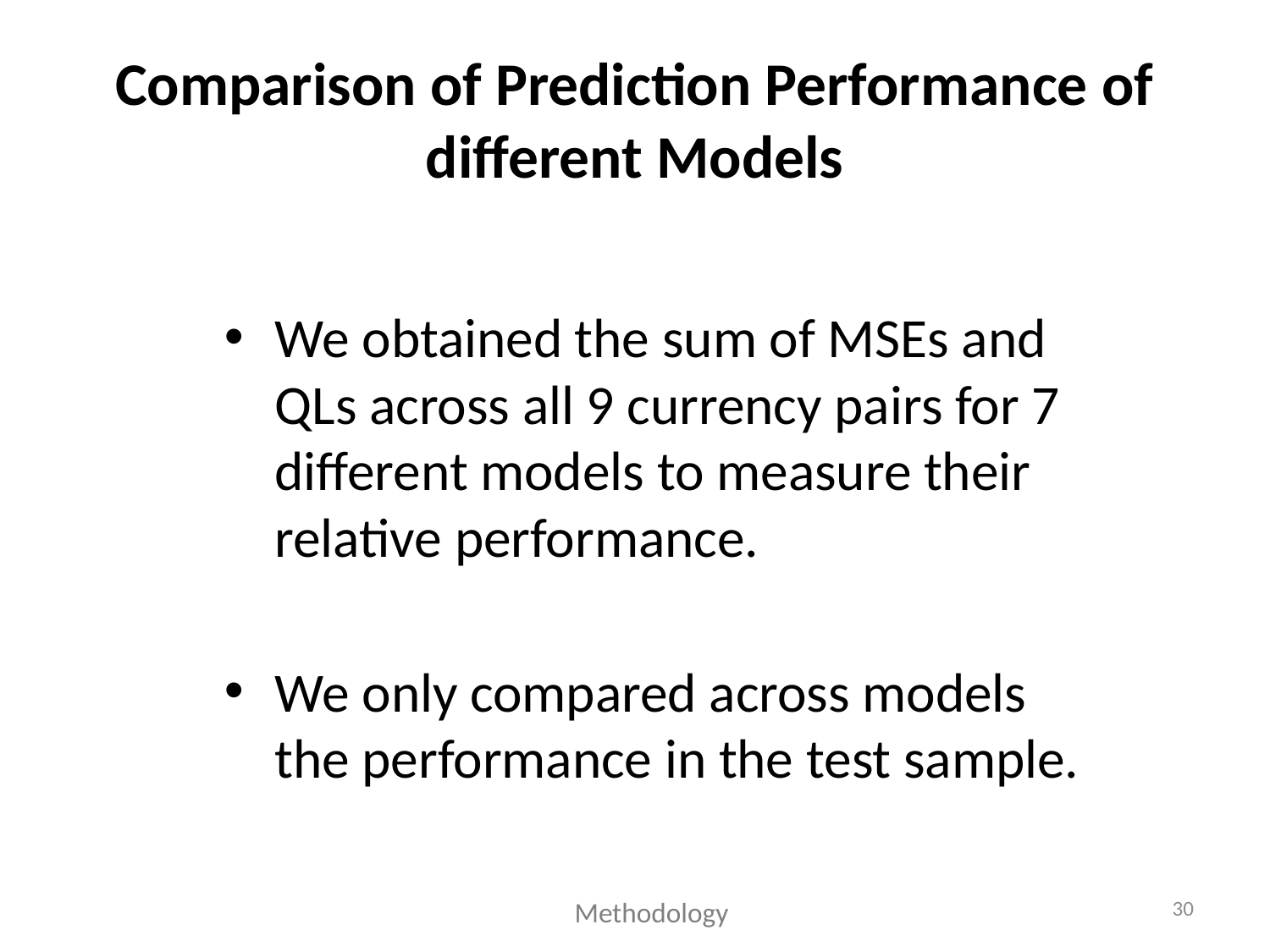

# Comparison of Prediction Performance of different Models
We obtained the sum of MSEs and QLs across all 9 currency pairs for 7 different models to measure their relative performance.

We only compared across models the performance in the test sample.
30
Methodology